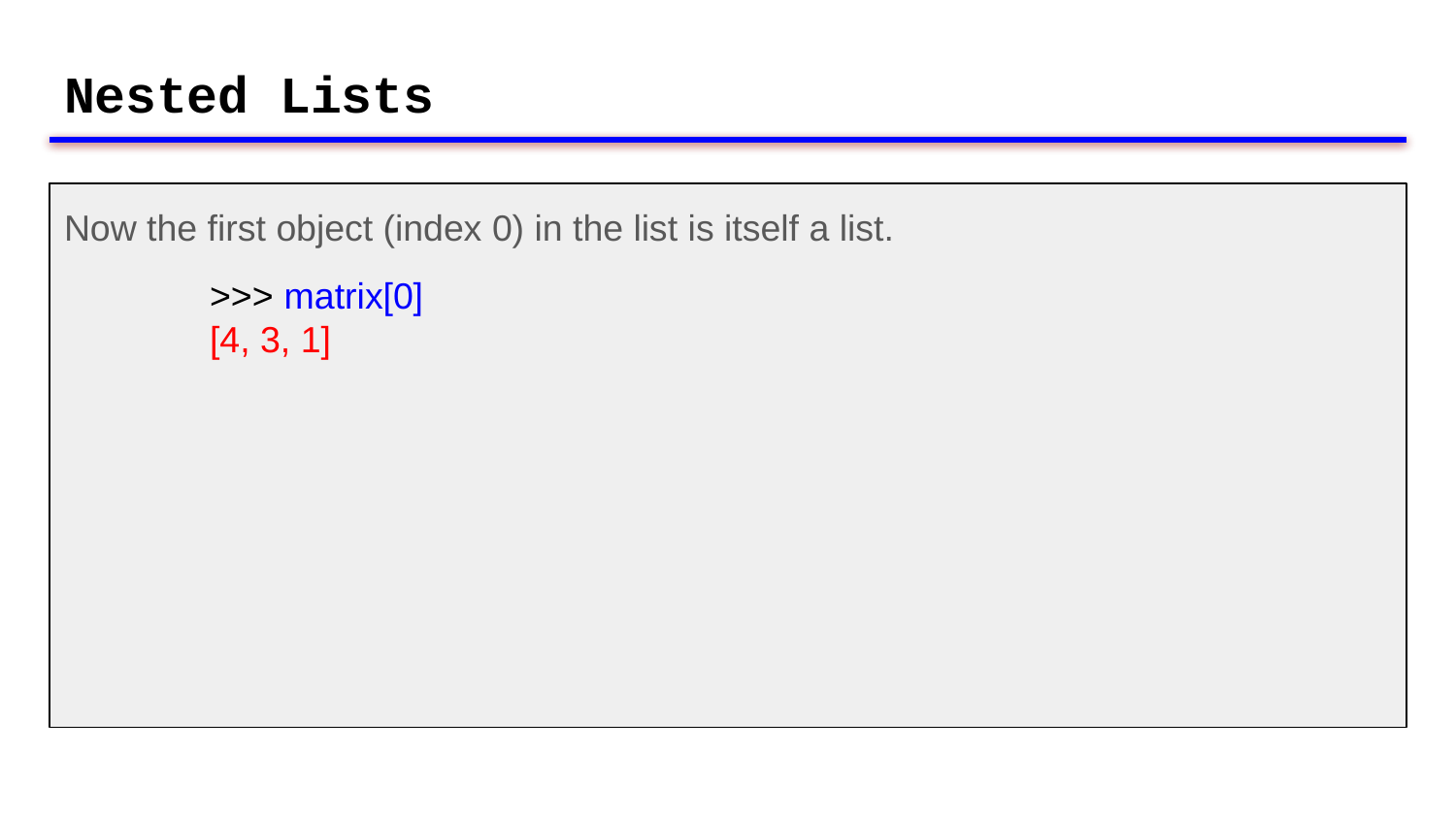

# Nested Lists
Now the first object (index 0) in the list is itself a list.
	>>> matrix[0]
	[4, 3, 1]